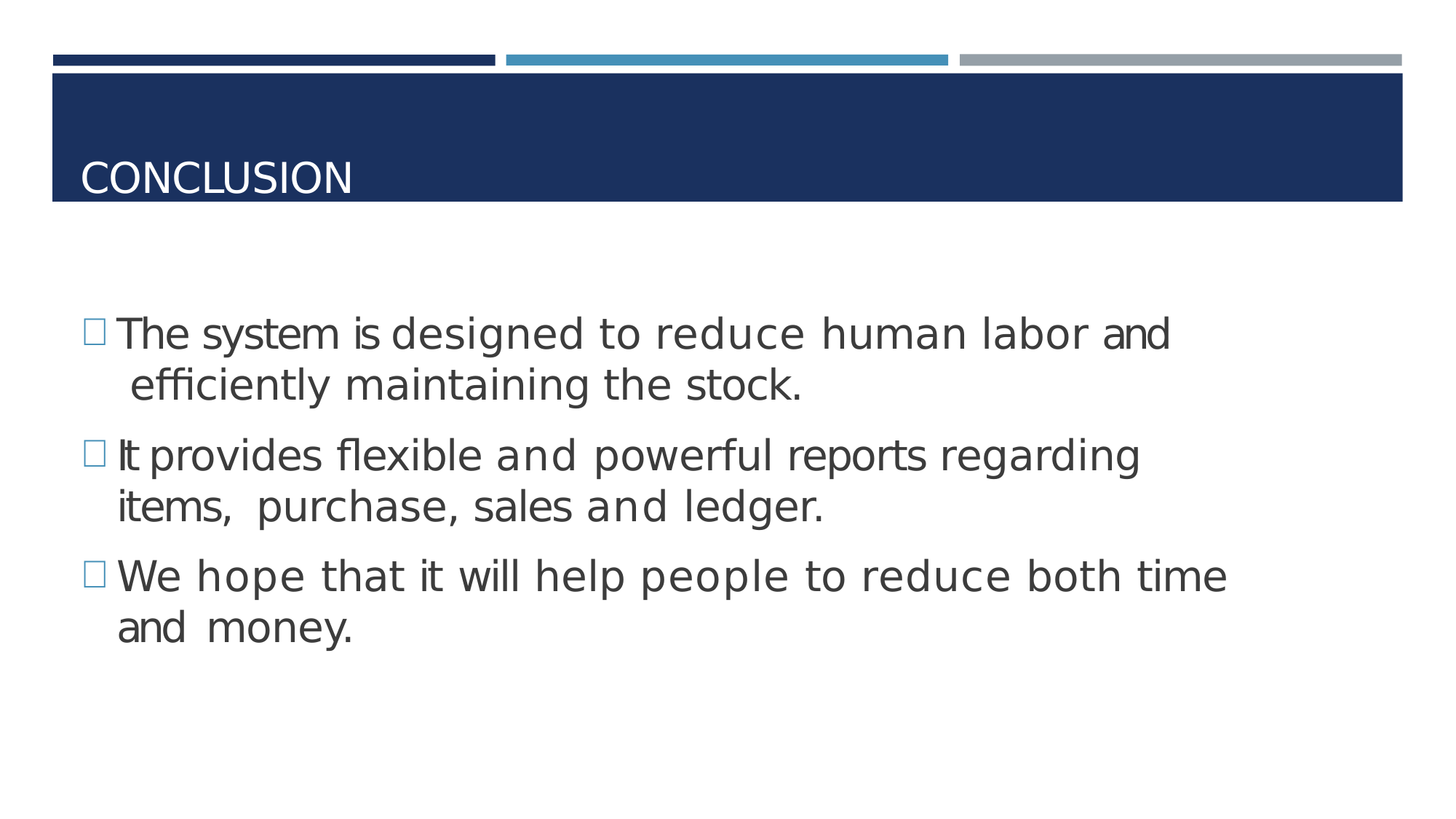

CONCLUSION
The system is designed to reduce human labor and  efficiently maintaining the stock.
It provides flexible and powerful reports regarding items,  purchase, sales and ledger.
We hope that it will help people to reduce both time and  money.